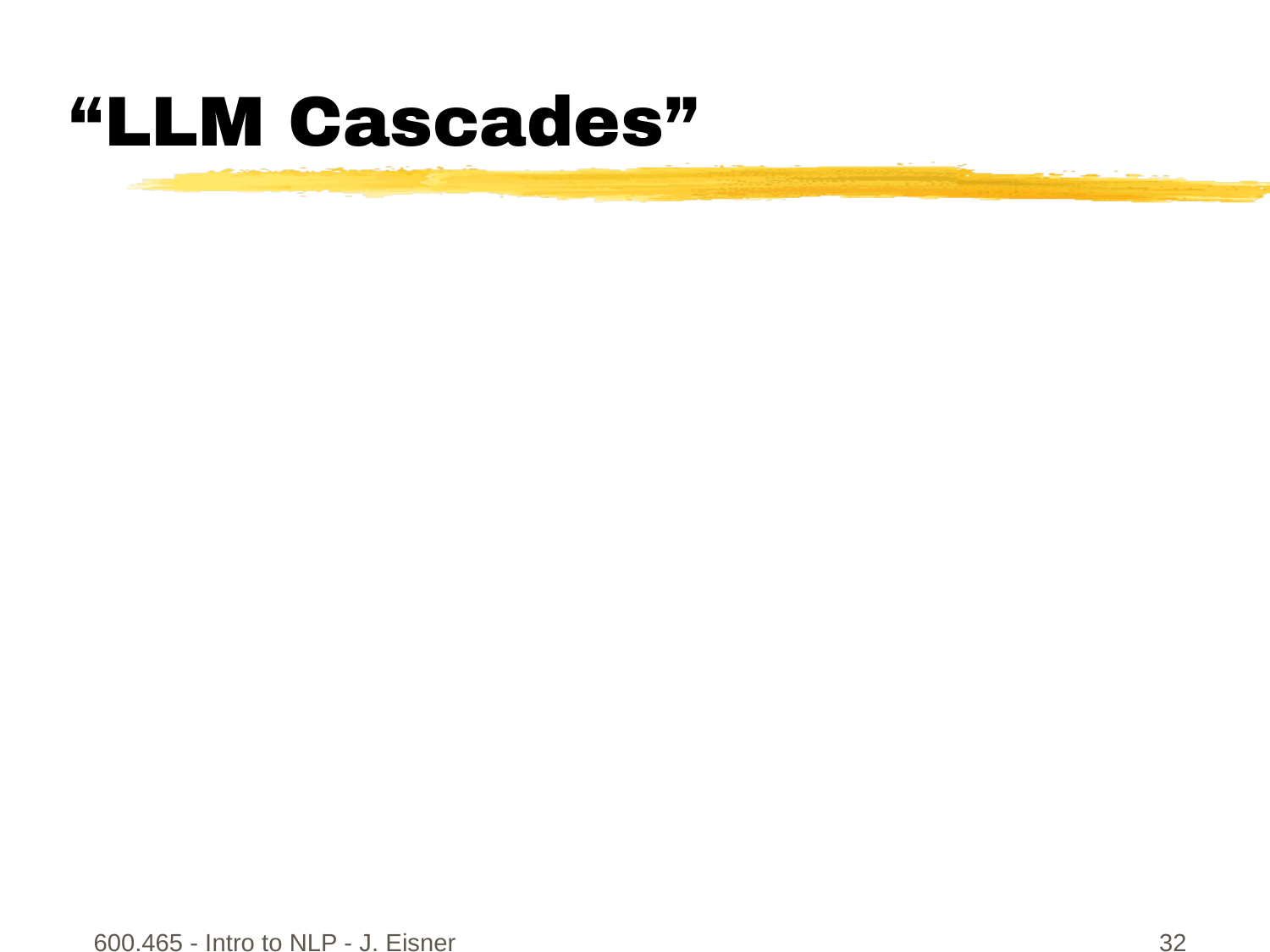

# “LLM Cascades”
600.465 - Intro to NLP - J. Eisner
32